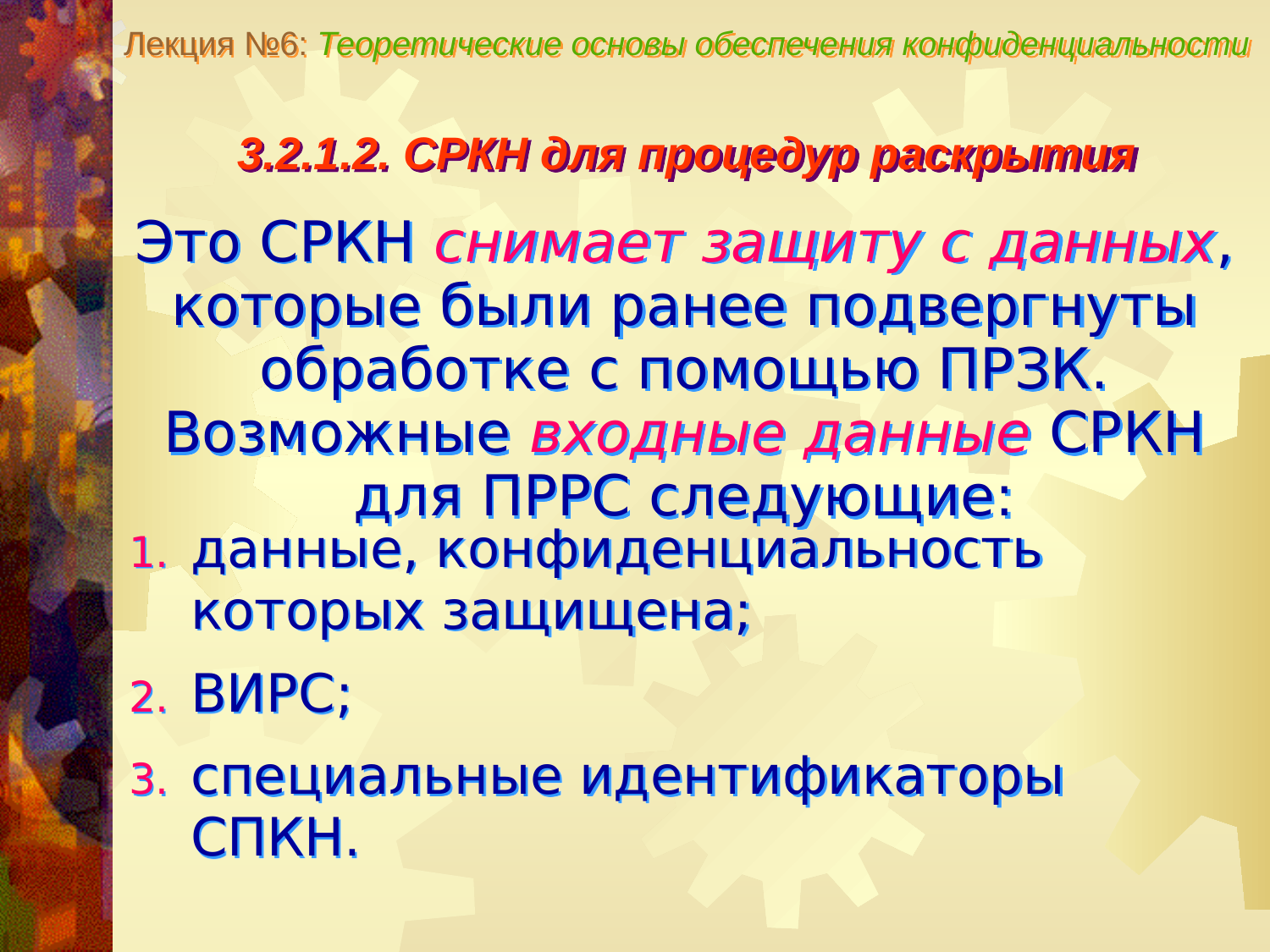

Лекция №6: Теоретические основы обеспечения конфиденциальности
3.2.1.2. СРКН для процедур раскрытия
Это СРКН снимает защиту с данных, которые были ранее подвергнуты обработке с помощью ПРЗК. Возможные входные данные СРКН для ПРРС следующие:
данные, конфиденциальность которых защищена;
ВИРС;
специальные идентификаторы СПКН.